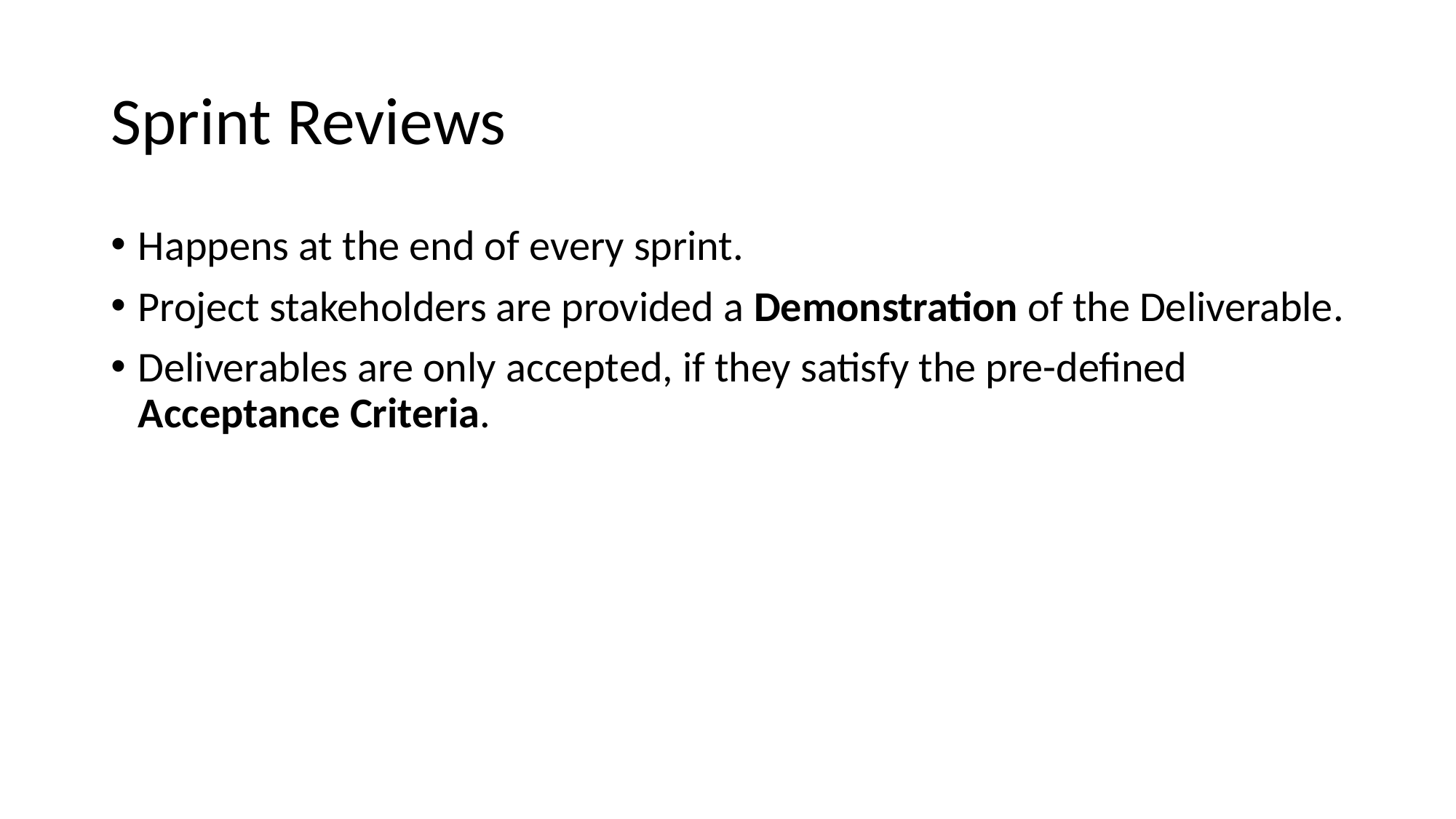

# Sprint Reviews
Happens at the end of every sprint.
Project stakeholders are provided a Demonstration of the Deliverable.
Deliverables are only accepted, if they satisfy the pre-defined Acceptance Criteria.